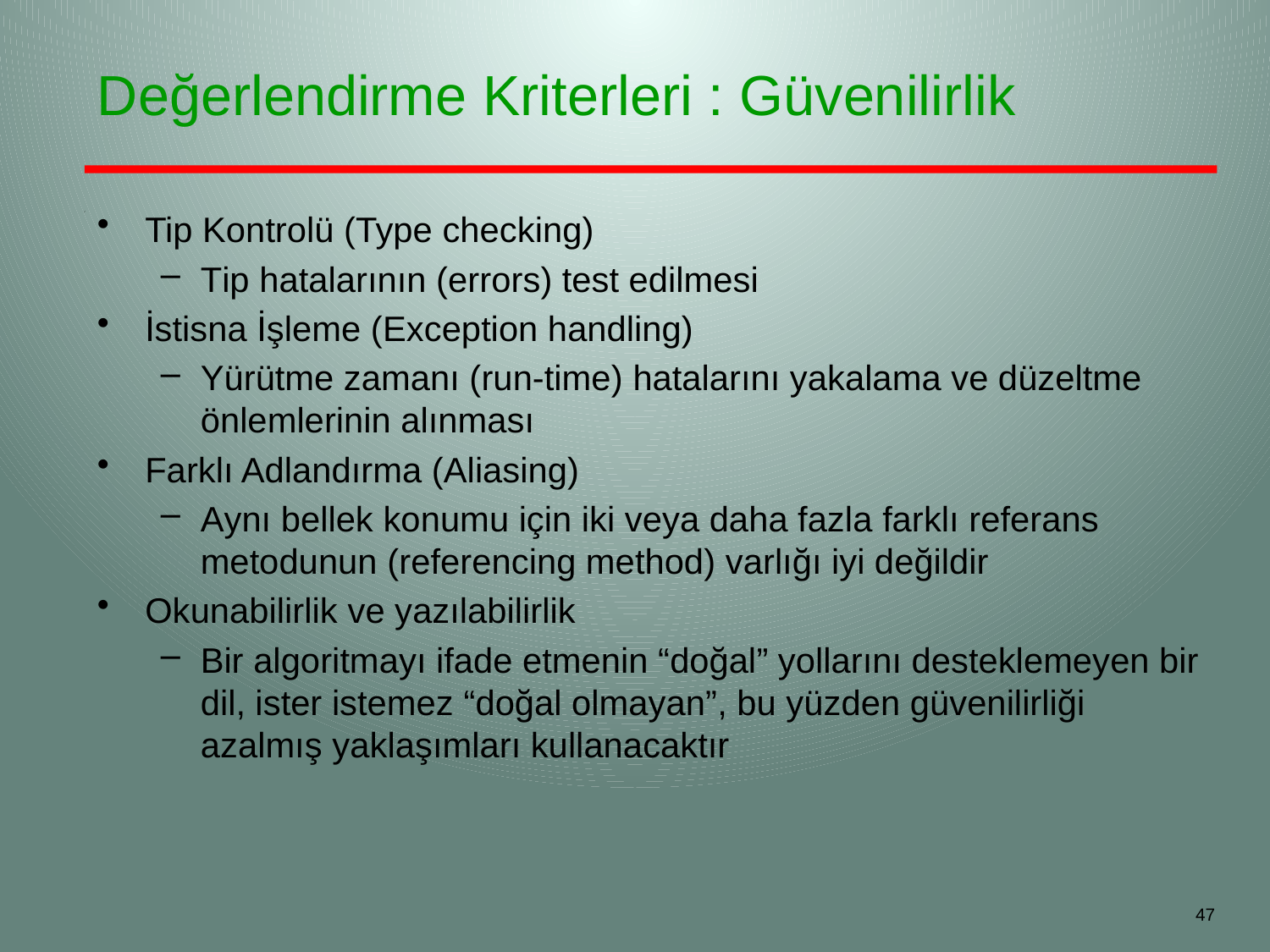

# Değerlendirme Kriterleri : Güvenilirlik
Tip Kontrolü (Type checking)
Tip hatalarının (errors) test edilmesi
İstisna İşleme (Exception handling)
Yürütme zamanı (run-time) hatalarını yakalama ve düzeltme önlemlerinin alınması
Farklı Adlandırma (Aliasing)
Aynı bellek konumu için iki veya daha fazla farklı referans metodunun (referencing method) varlığı iyi değildir
Okunabilirlik ve yazılabilirlik
Bir algoritmayı ifade etmenin “doğal” yollarını desteklemeyen bir dil, ister istemez “doğal olmayan”, bu yüzden güvenilirliği azalmış yaklaşımları kullanacaktır

47